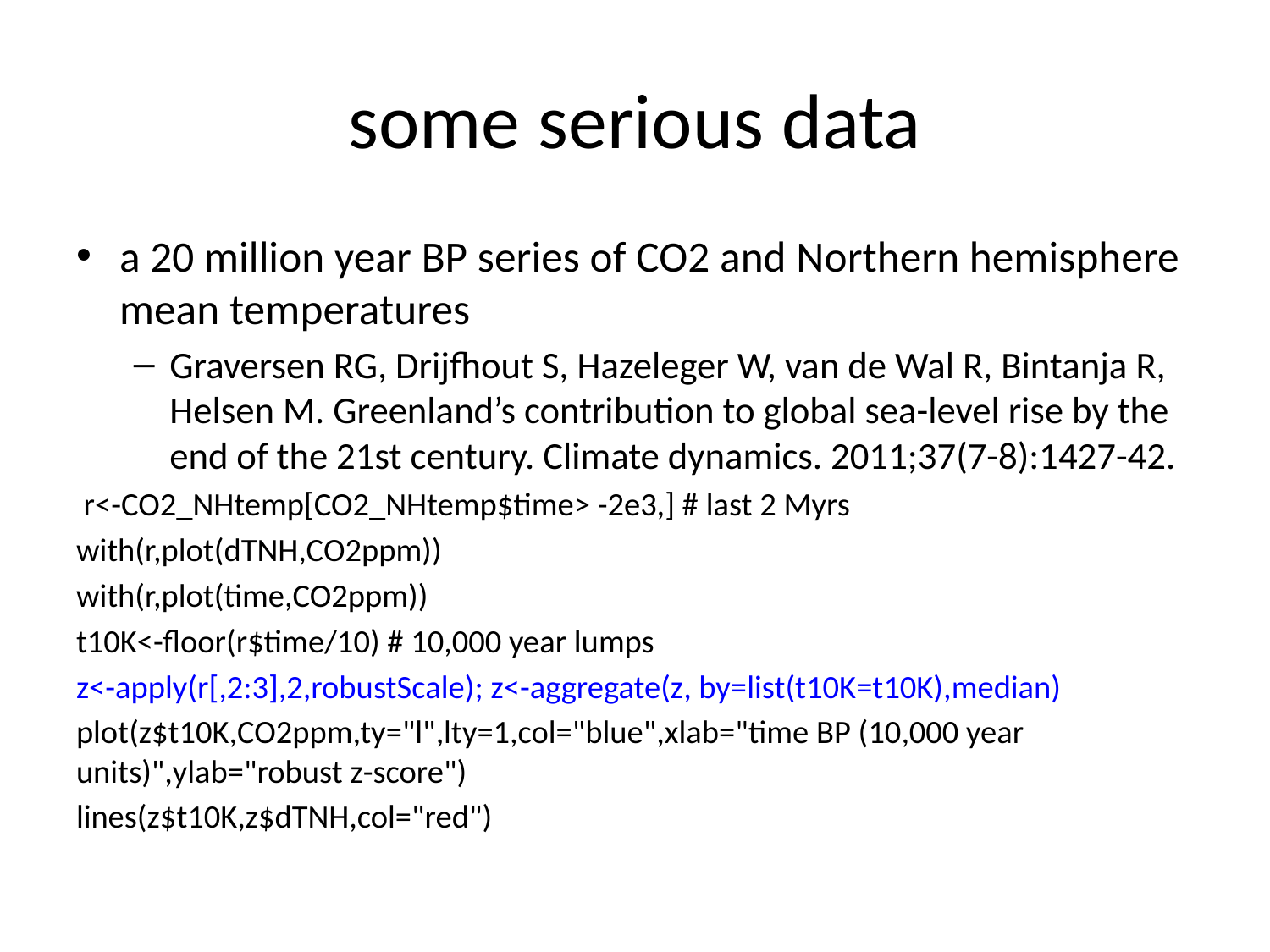

# some serious data
a 20 million year BP series of CO2 and Northern hemisphere mean temperatures
Graversen RG, Drijfhout S, Hazeleger W, van de Wal R, Bintanja R, Helsen M. Greenland’s contribution to global sea-level rise by the end of the 21st century. Climate dynamics. 2011;37(7-8):1427-42.
 r<-CO2_NHtemp[CO2_NHtemp$time> -2e3,] # last 2 Myrs
with(r,plot(dTNH,CO2ppm))
with(r,plot(time,CO2ppm))
t10K<-floor(r$time/10) # 10,000 year lumps
z<-apply(r[,2:3],2,robustScale); z<-aggregate(z, by=list(t10K=t10K),median)
plot(z$t10K,CO2ppm,ty="l",lty=1,col="blue",xlab="time BP (10,000 year units)",ylab="robust z-score")
lines(z$t10K,z$dTNH,col="red")